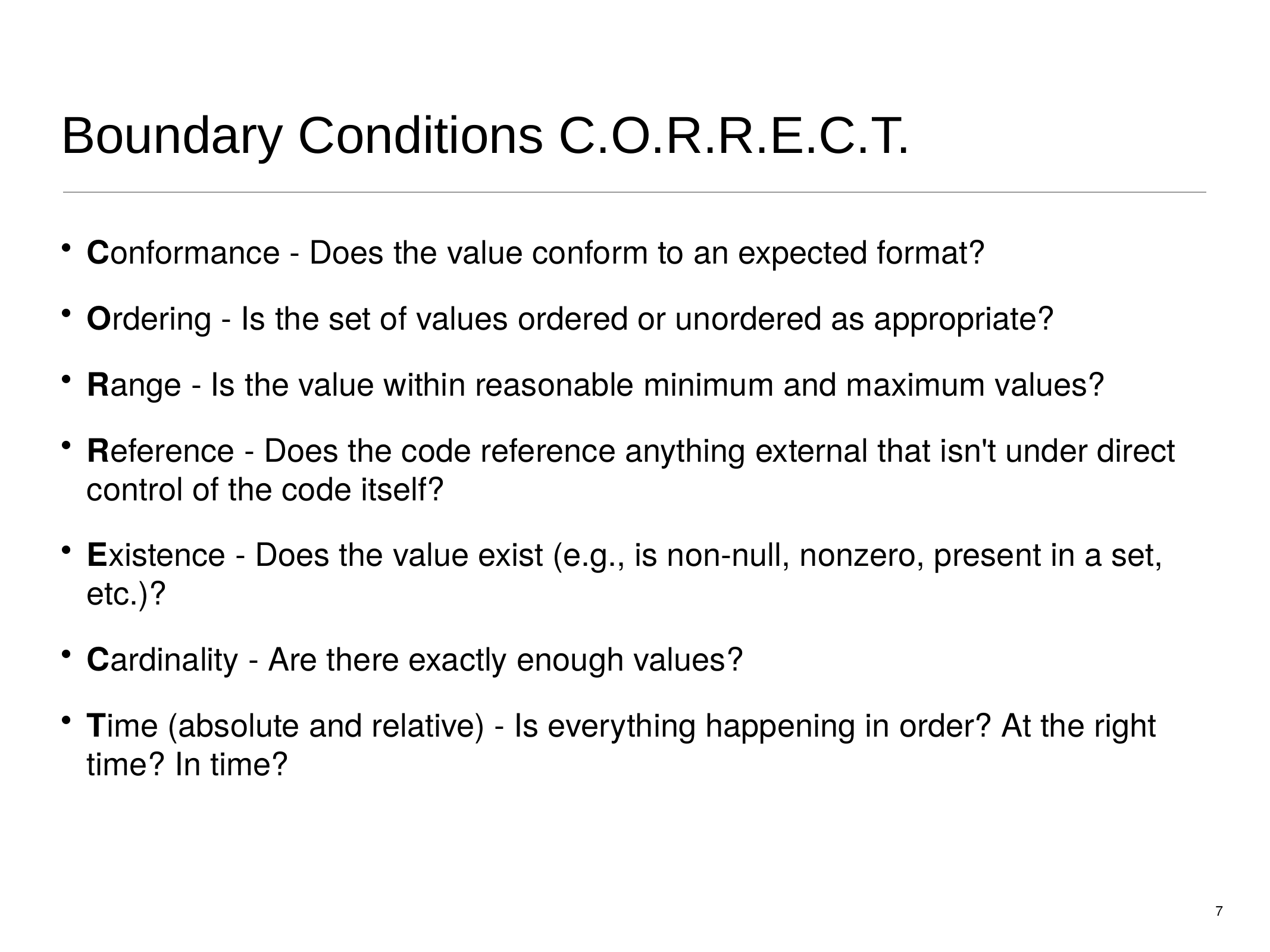

# Boundary Conditions C.O.R.R.E.C.T.
Conformance - Does the value conform to an expected format?
Ordering - Is the set of values ordered or unordered as appropriate?
Range - Is the value within reasonable minimum and maximum values?
Reference - Does the code reference anything external that isn't under direct control of the code itself?
Existence - Does the value exist (e.g., is non-null, nonzero, present in a set, etc.)?
Cardinality - Are there exactly enough values?
Time (absolute and relative) - Is everything happening in order? At the right time? In time?
7